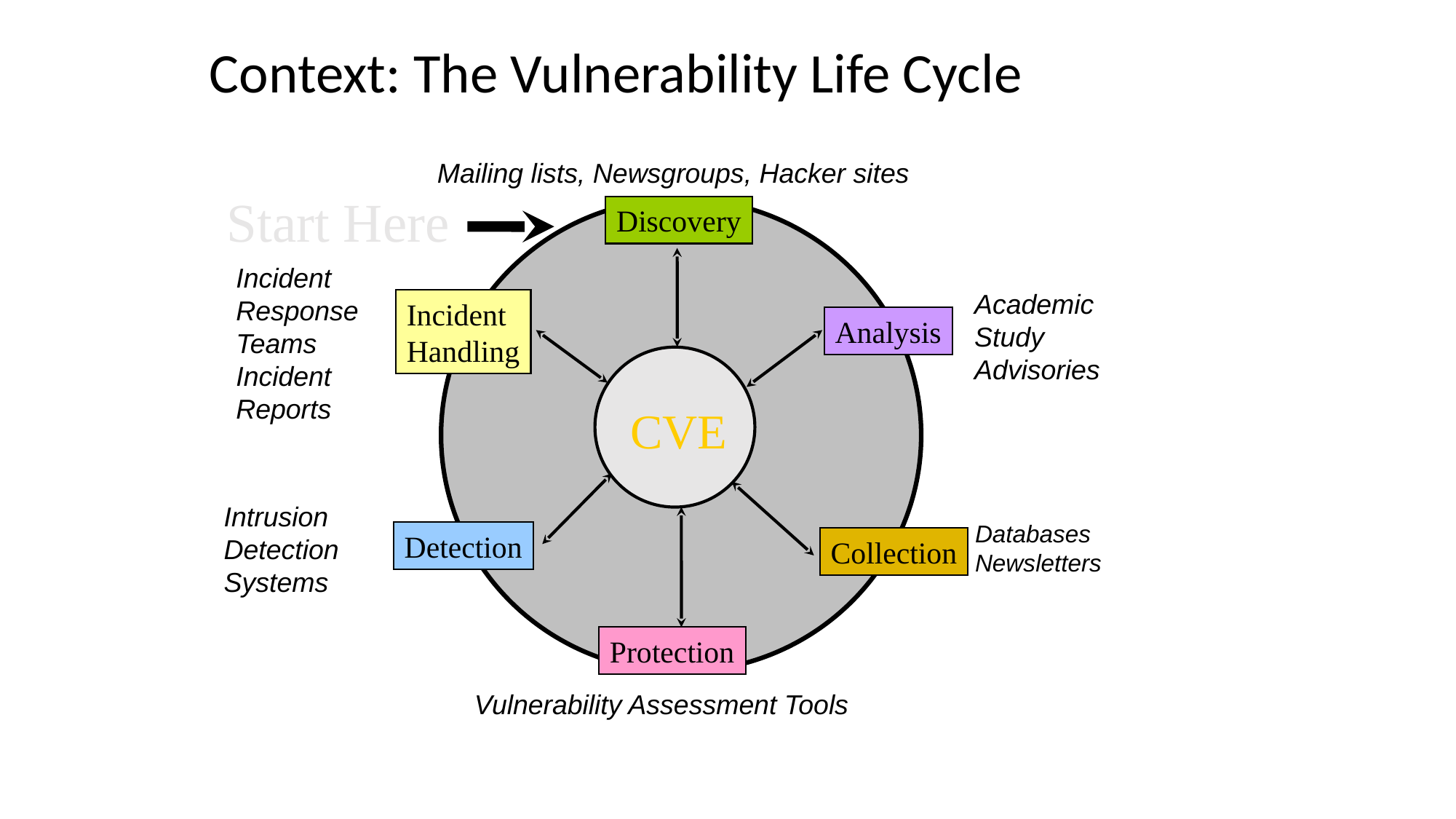

Context: The Vulnerability Life Cycle
#
Mailing lists, Newsgroups, Hacker sites
Start Here
Discovery

Incident Response Teams
Incident Reports
Academic Study
Advisories
Incident
Handling
Analysis

CVE

Intrusion Detection Systems

Databases
Newsletters
Detection
Collection
Protection
Vulnerability Assessment Tools